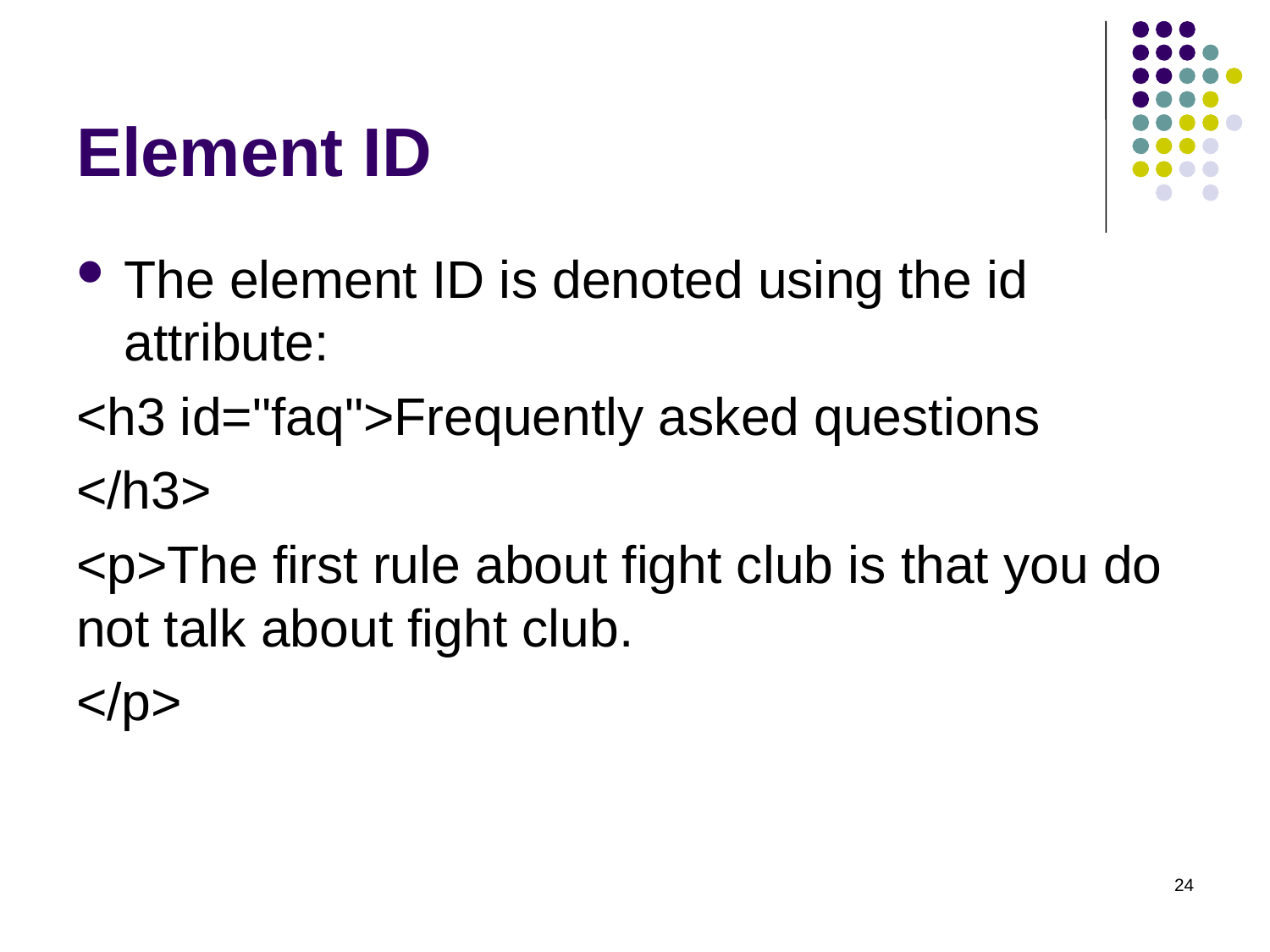

# Element ID
The element ID is denoted using the id attribute:
<h3 id="faq">Frequently asked questions
</h3>
<p>The first rule about fight club is that you do not talk about fight club.
</p>
24